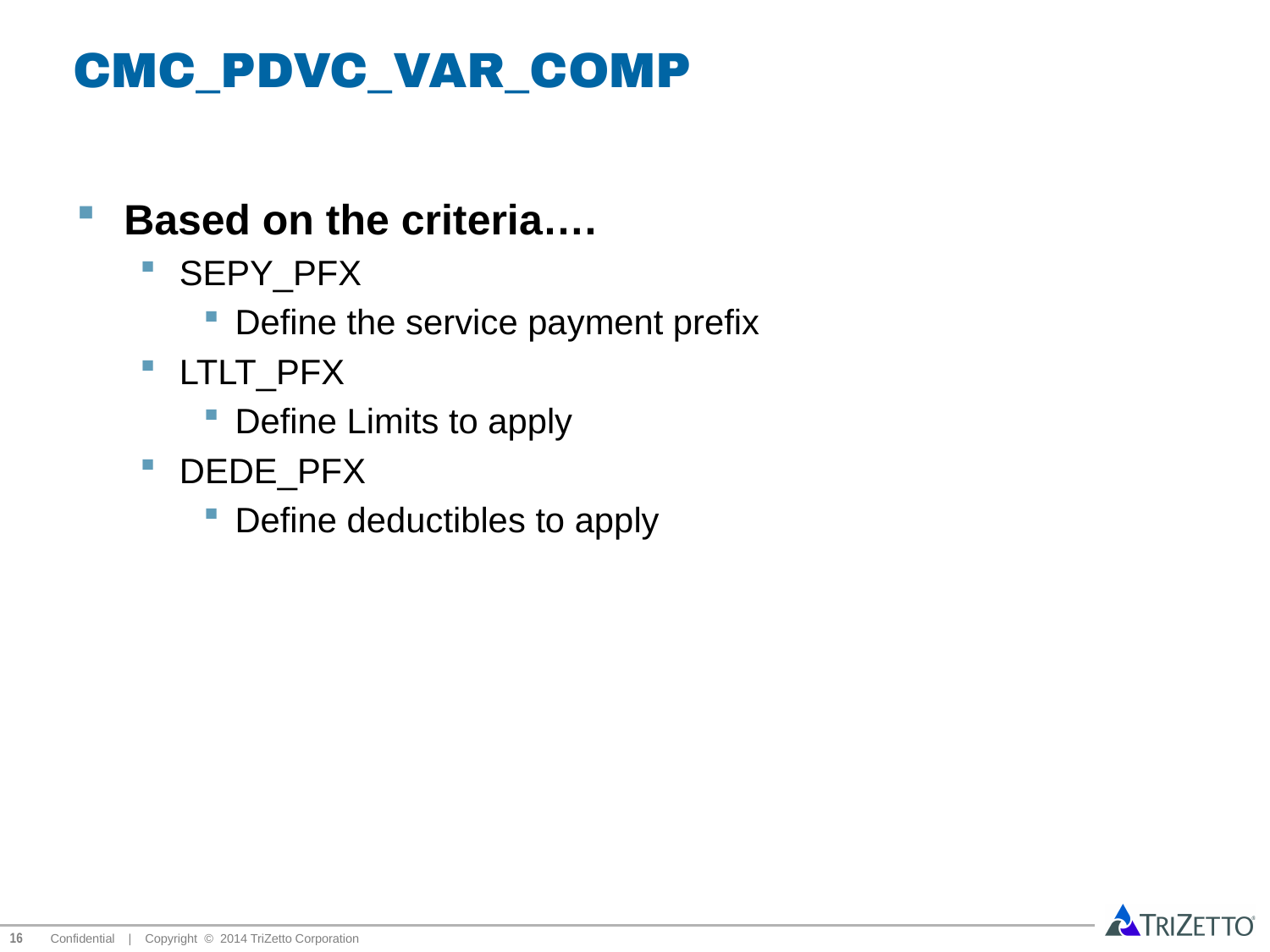

# CMC_PDVC_VAR_COMP
Based on the criteria….
SEPY_PFX
Define the service payment prefix
LTLT_PFX
Define Limits to apply
DEDE_PFX
Define deductibles to apply